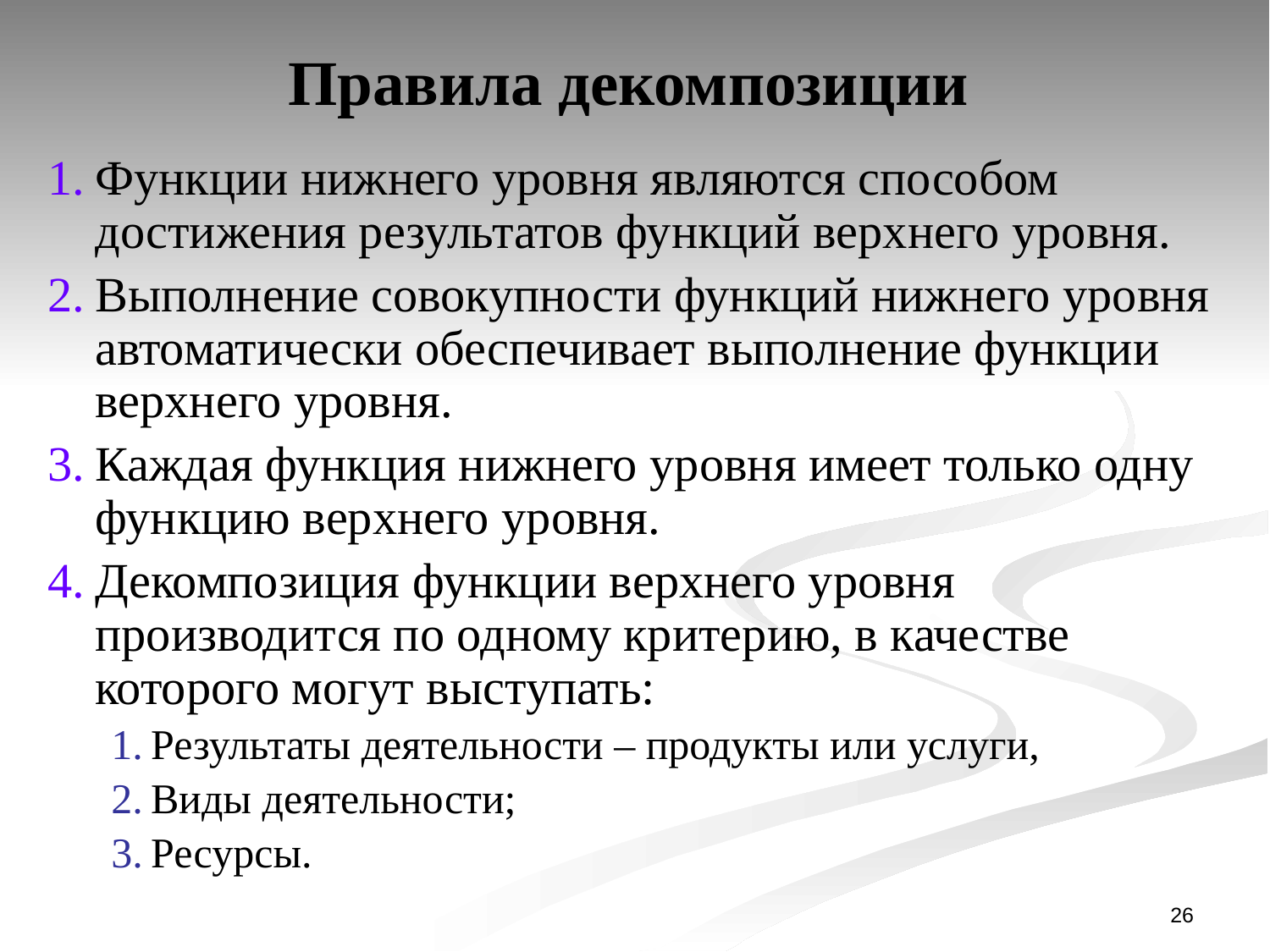

Правила декомпозиции
Функции нижнего уровня являются способом достижения результатов функций верхнего уровня.
Выполнение совокупности функций нижнего уровня  автоматически обеспечивает выполнение функции верхнего уровня.
Каждая функция нижнего уровня имеет только одну функцию верхнего уровня.
Декомпозиция функции верхнего уровня производится по одному критерию, в качестве которого могут выступать:
Результаты деятельности – продукты или услуги,
Виды деятельности;
Ресурсы.
26